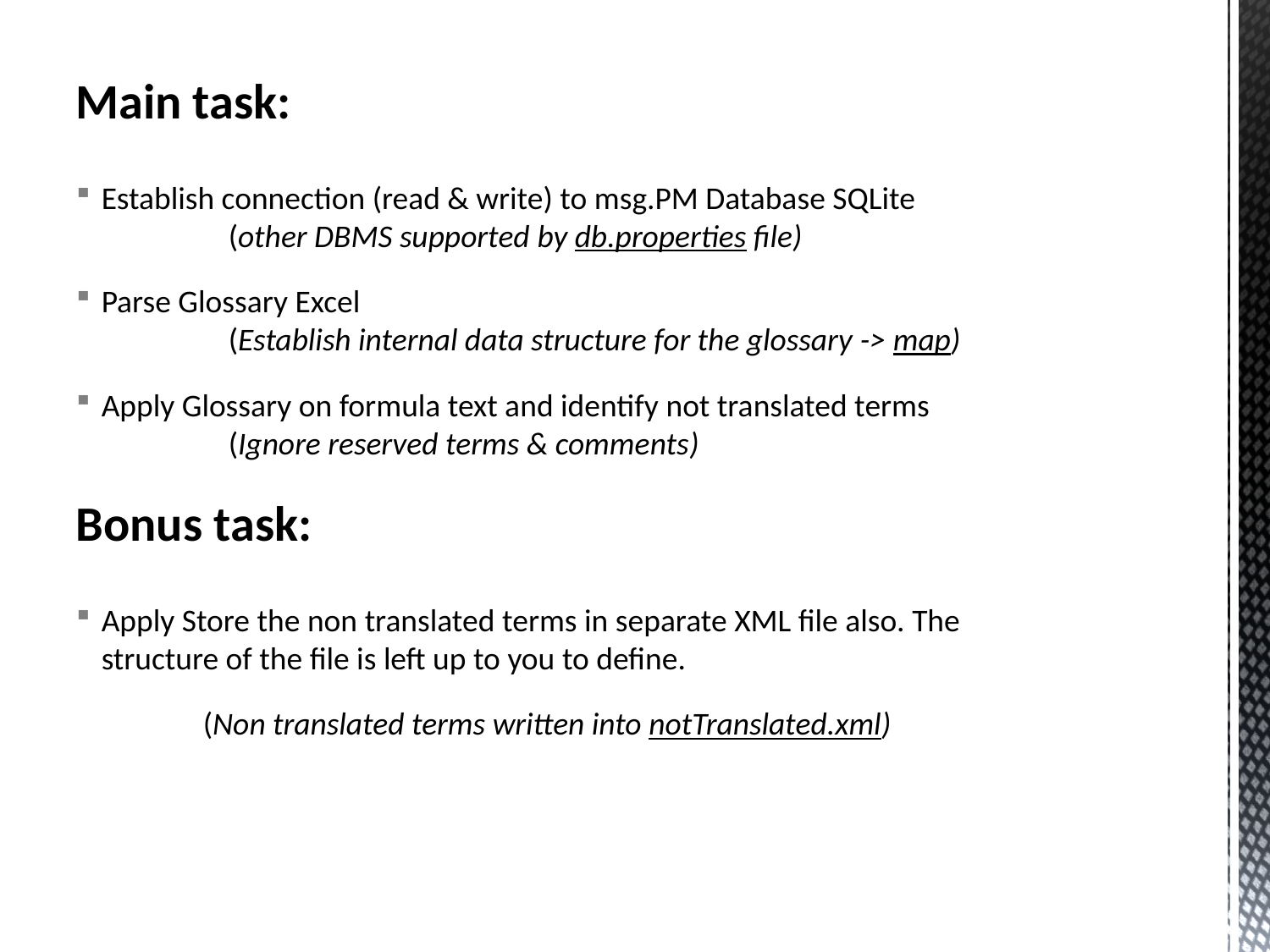

Main task:
Establish connection (read & write) to msg.PM Database SQLite
	(other DBMS supported by db.properties file)
Parse Glossary Excel
	(Establish internal data structure for the glossary -> map)
Apply Glossary on formula text and identify not translated terms
	(Ignore reserved terms & comments)
Bonus task:
Apply Store the non translated terms in separate XML file also. The structure of the file is left up to you to define.
	(Non translated terms written into notTranslated.xml)